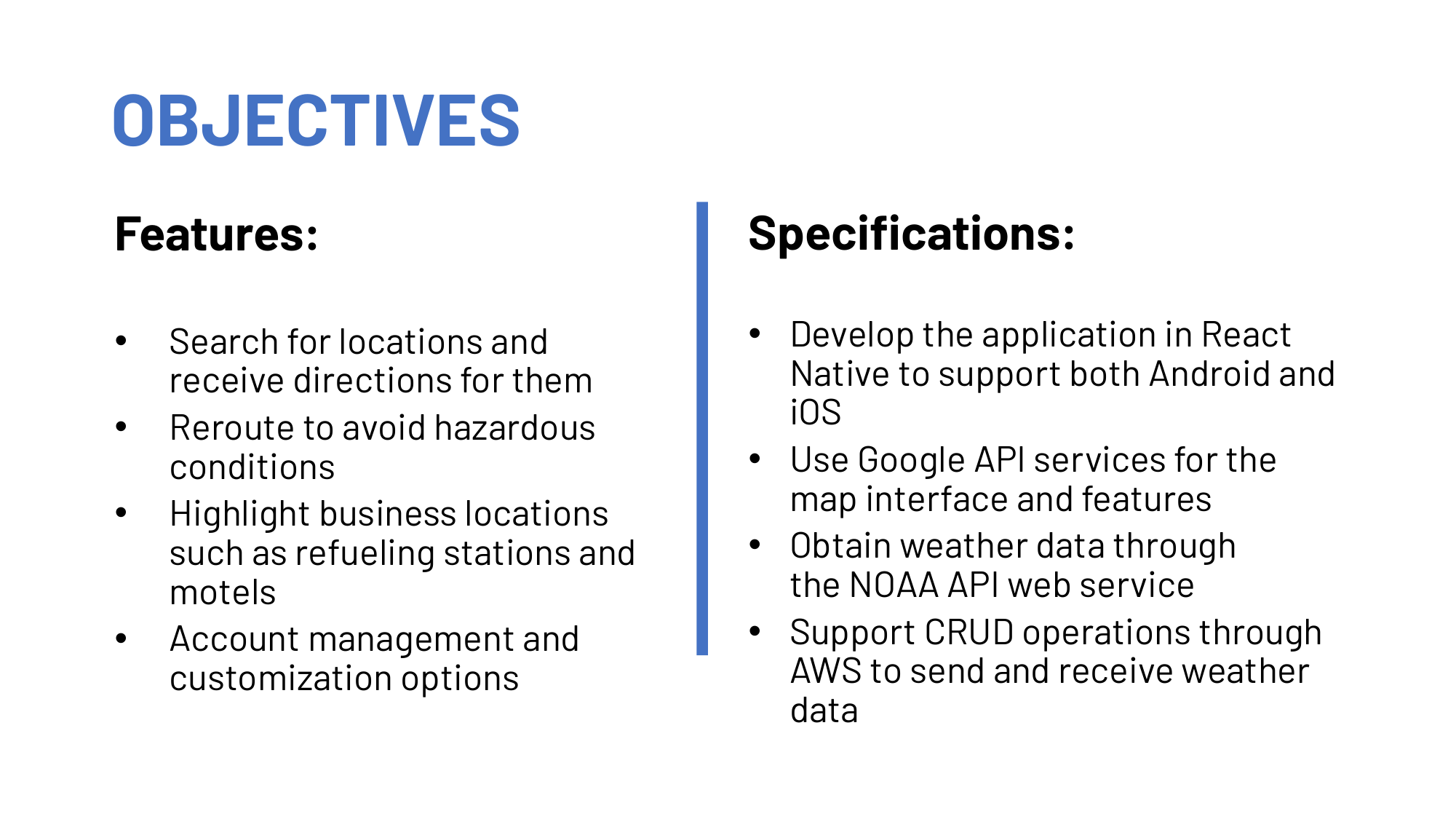

# OBJECTIVES

Specifications:

Develop the application in React Native to support both Android and iOS
Use Google API services for the map interface and features
Obtain weather data through the NOAA API web service
Support CRUD operations through AWS to send and receive weather data
Features:

Search for locations and receive directions for them
Reroute to avoid hazardous conditions
Highlight business locations such as refueling stations and motels
Account management and customization options